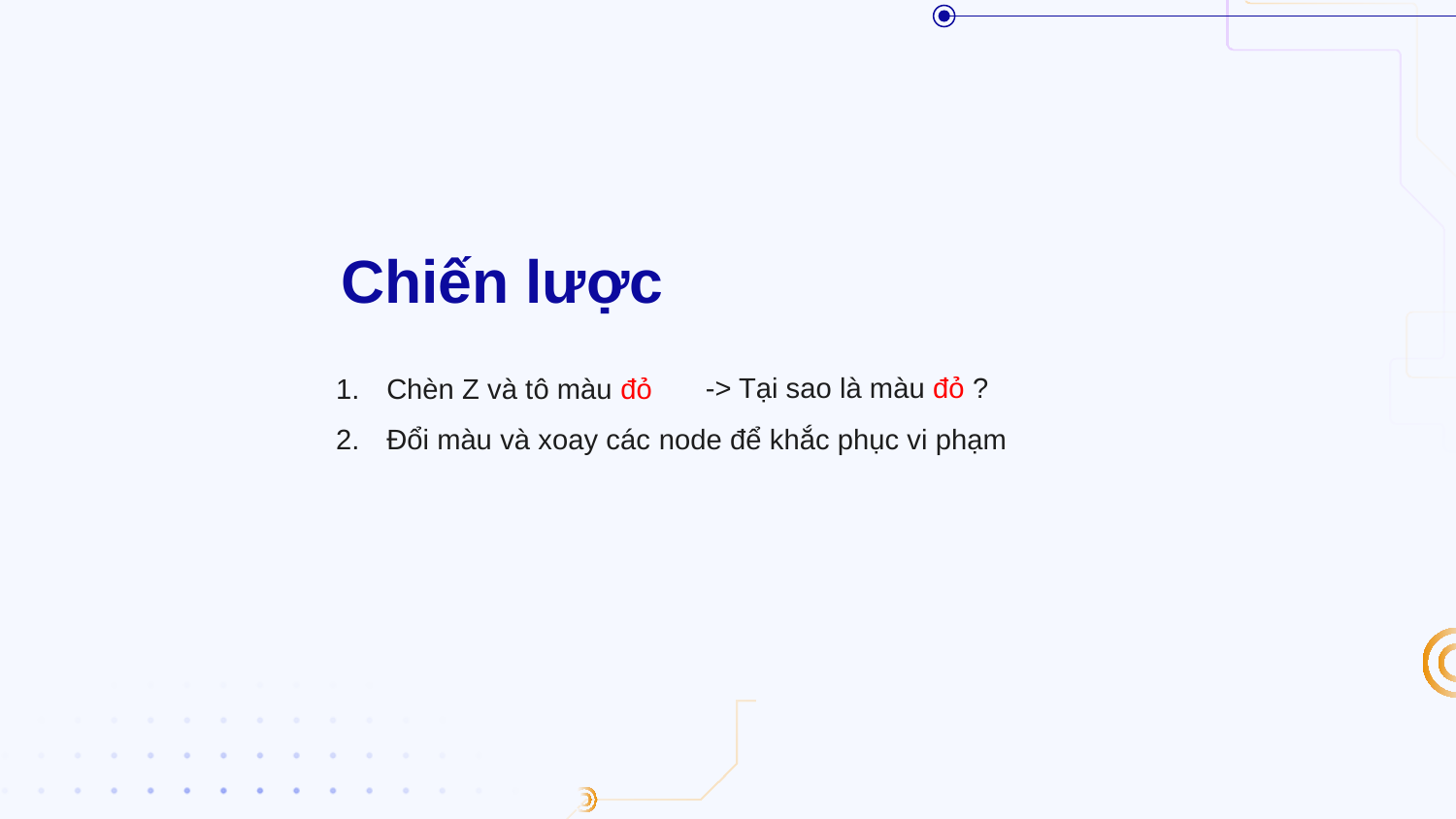

# Chiến lược
Chèn Z và tô màu đỏ
Đổi màu và xoay các node để khắc phục vi phạm
-> Tại sao là màu đỏ ?